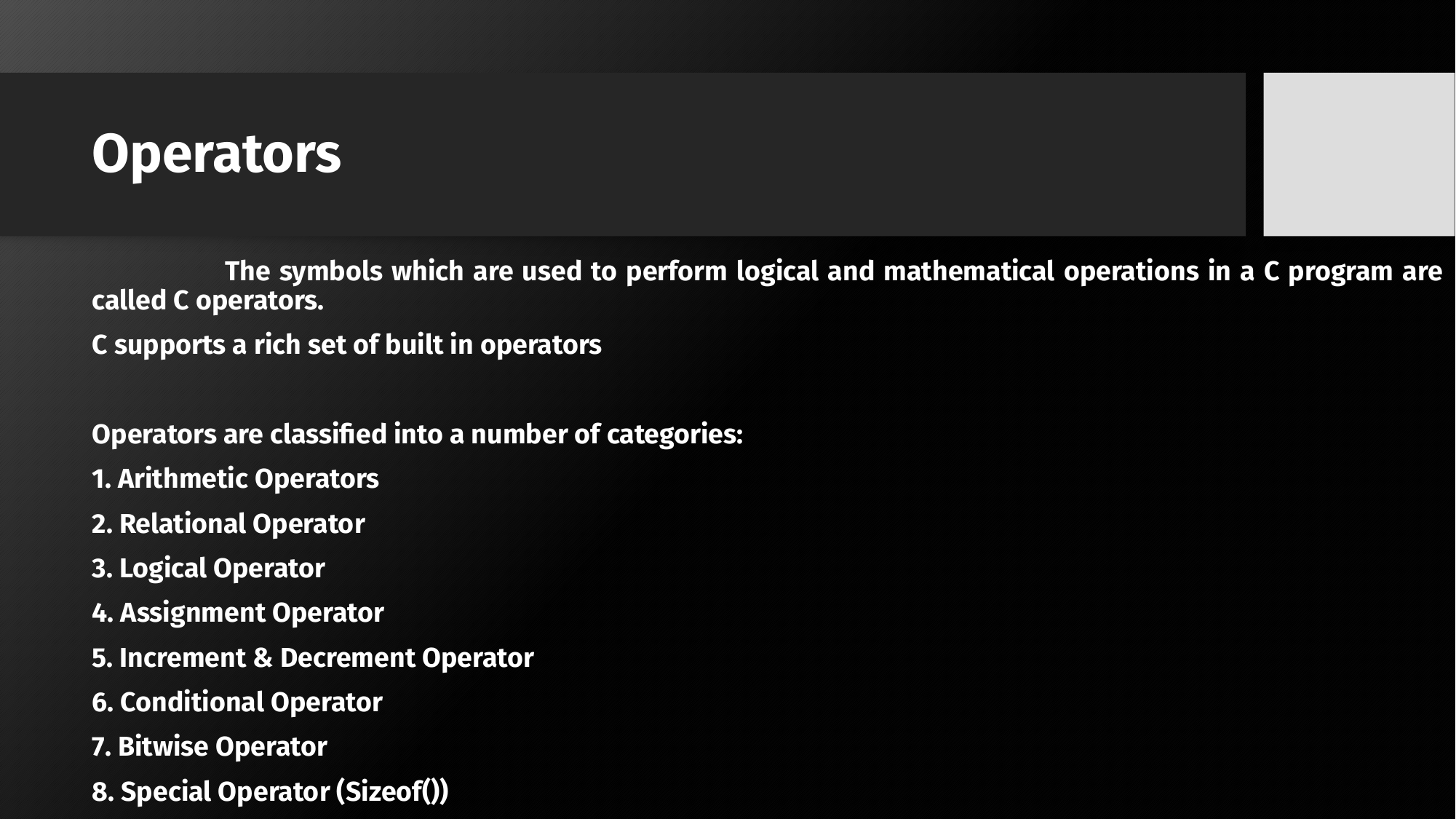

# Operators
               The symbols which are used to perform logical and mathematical operations in a C program are called C operators.
C supports a rich set of built in operators

Operators are classified into a number of categories:
1. Arithmetic Operators
2. Relational Operator
3. Logical Operator
4. Assignment Operator
5. Increment & Decrement Operator
6. Conditional Operator
7. Bitwise Operator
8. Special Operator (Sizeof())